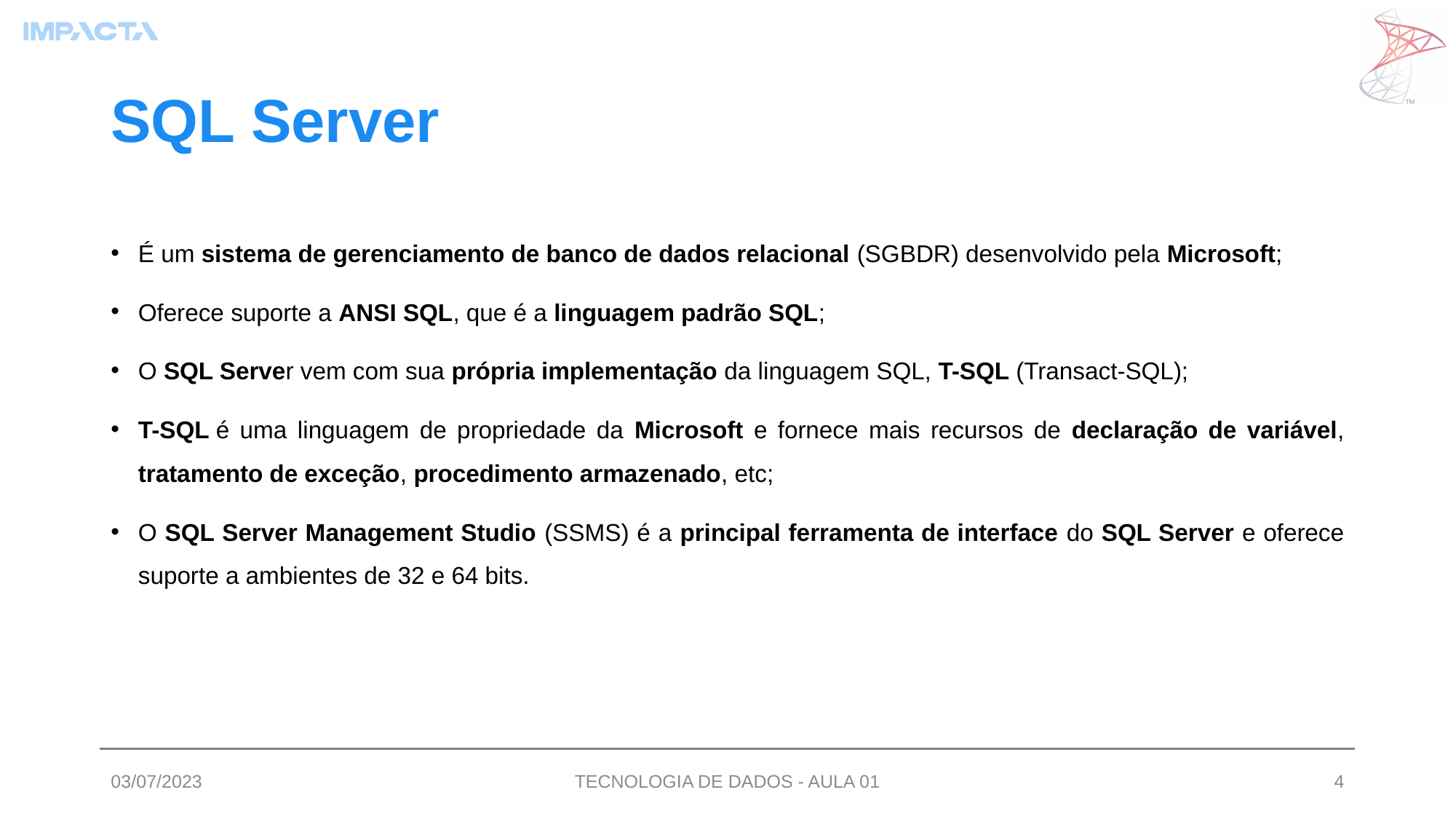

# SQL Server
É um sistema de gerenciamento de banco de dados relacional (SGBDR) desenvolvido pela Microsoft;
Oferece suporte a ANSI SQL, que é a linguagem padrão SQL;
O SQL Server vem com sua própria implementação da linguagem SQL, T-SQL (Transact-SQL);
T-SQL é uma linguagem de propriedade da Microsoft e fornece mais recursos de declaração de variável, tratamento de exceção, procedimento armazenado, etc;
O SQL Server Management Studio (SSMS) é a principal ferramenta de interface do SQL Server e oferece suporte a ambientes de 32 e 64 bits.

03/07/2023
TECNOLOGIA DE DADOS - AULA 01
4